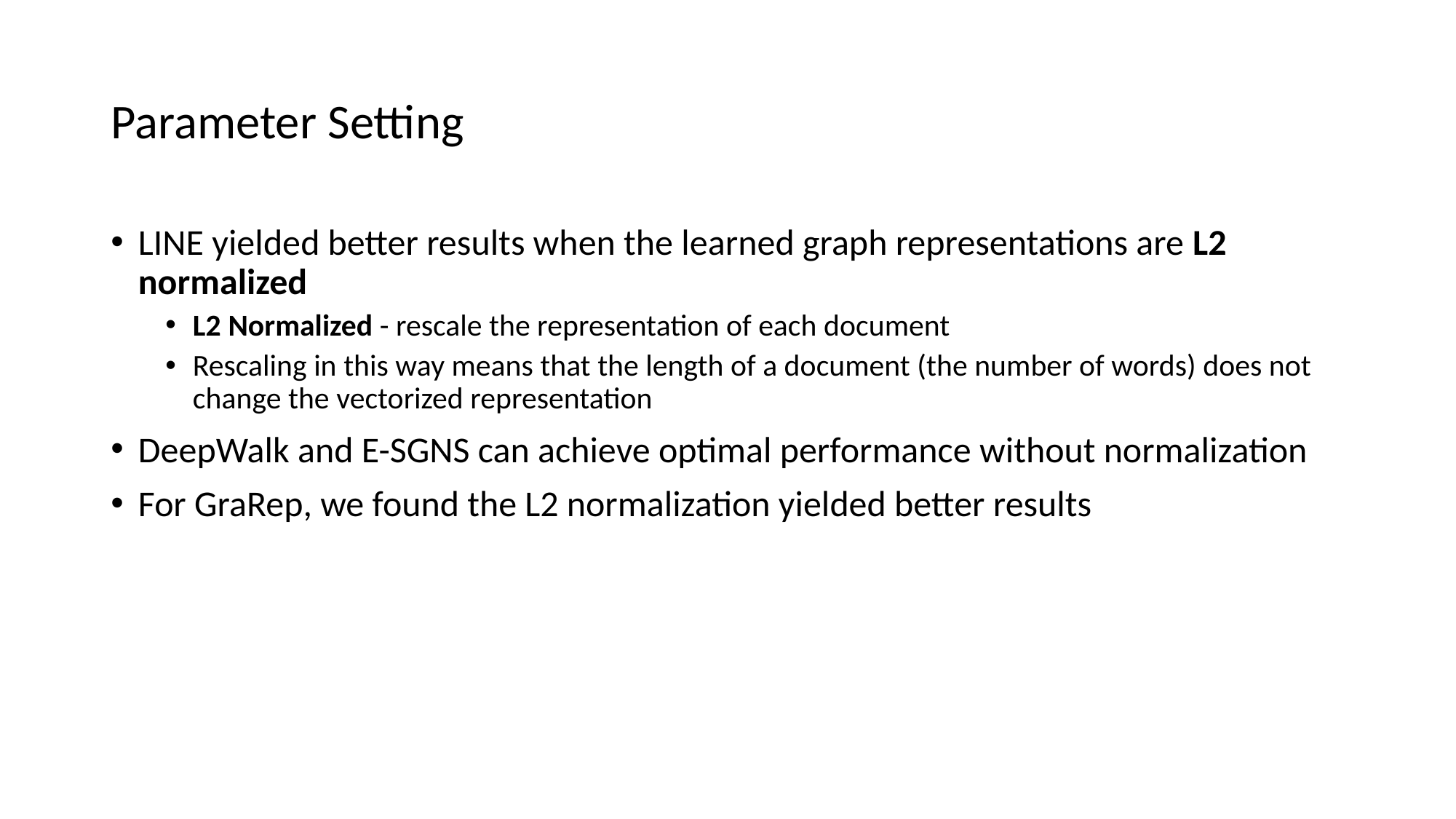

# Parameter Setting
LINE yielded better results when the learned graph representations are L2 normalized
L2 Normalized - rescale the representation of each document
Rescaling in this way means that the length of a document (the number of words) does not change the vectorized representation
DeepWalk and E-SGNS can achieve optimal performance without normalization
For GraRep, we found the L2 normalization yielded better results